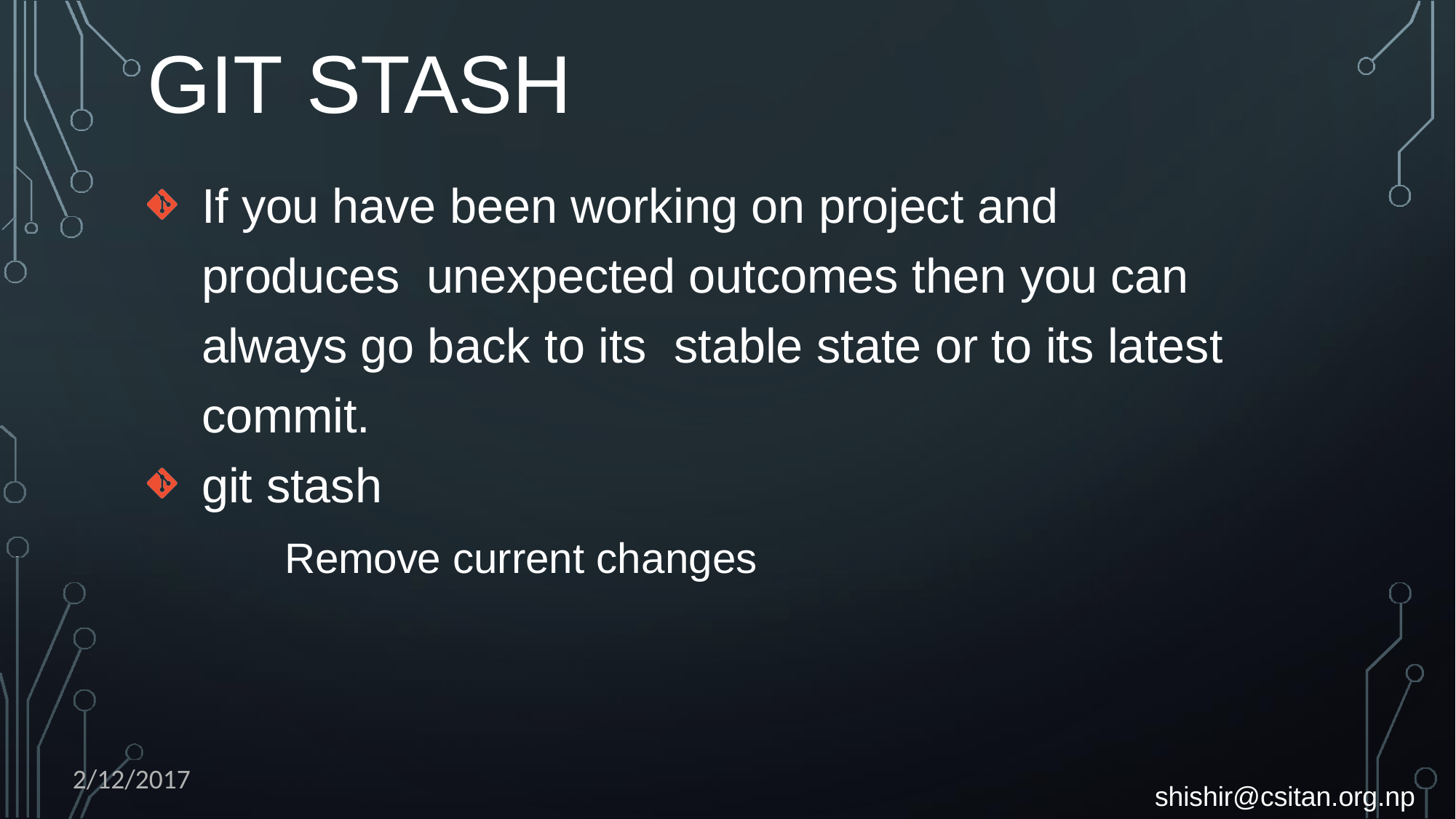

# GIT STASH
If you have been working on project and produces  unexpected outcomes then you can always go back to its  stable state or to its latest commit.
git stash
		Remove current changes
2/12/2017
shishir@csitan.org.np